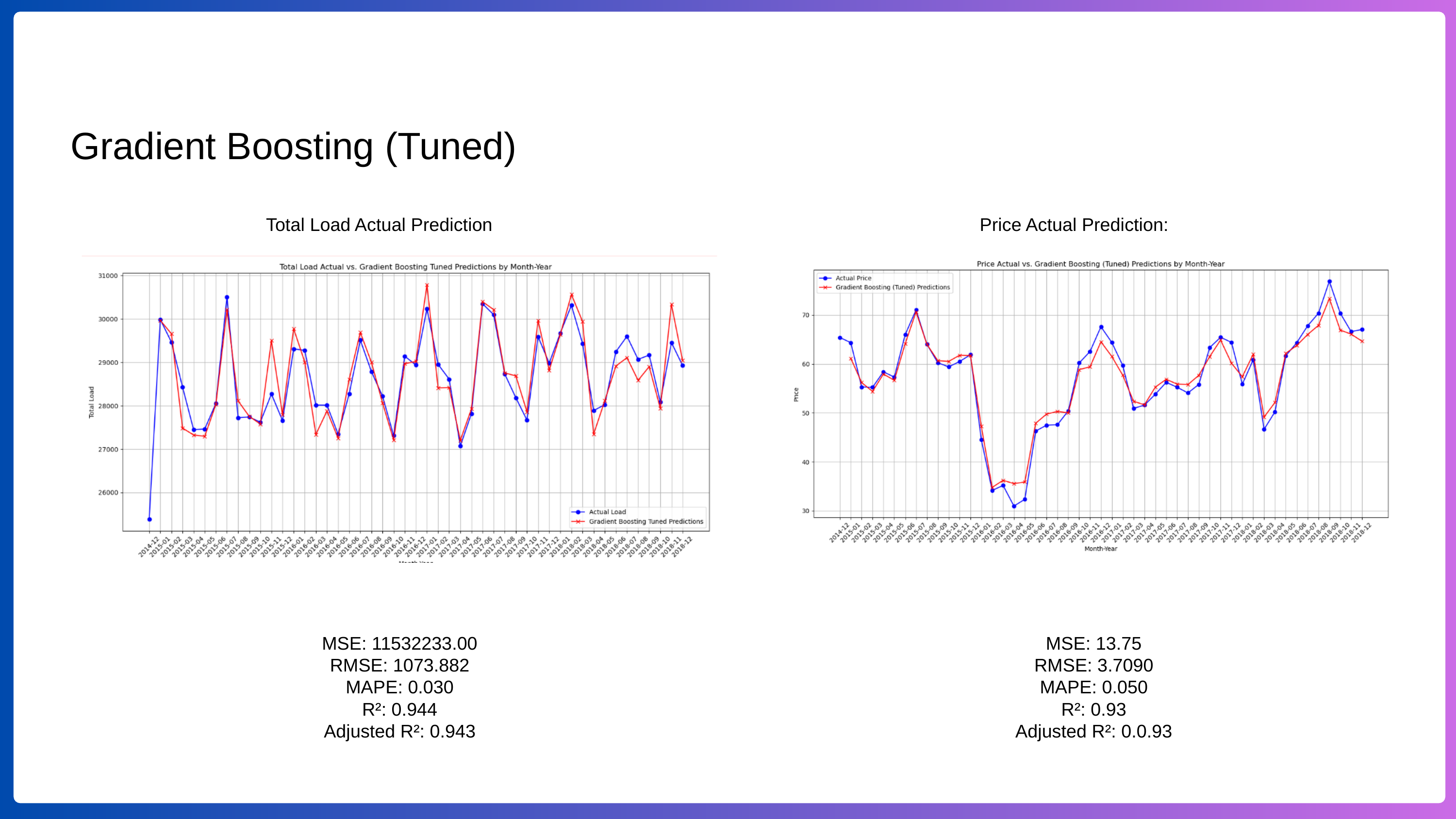

Gradient Boosting (Tuned)
Total Load Actual Prediction
Price Actual Prediction:

MSE: 11532233.00
RMSE: 1073.882
MAPE: 0.030
R²: 0.944
Adjusted R²: 0.943

MSE: 13.75
RMSE: 3.7090
MAPE: 0.050
R²: 0.93
Adjusted R²: 0.0.93